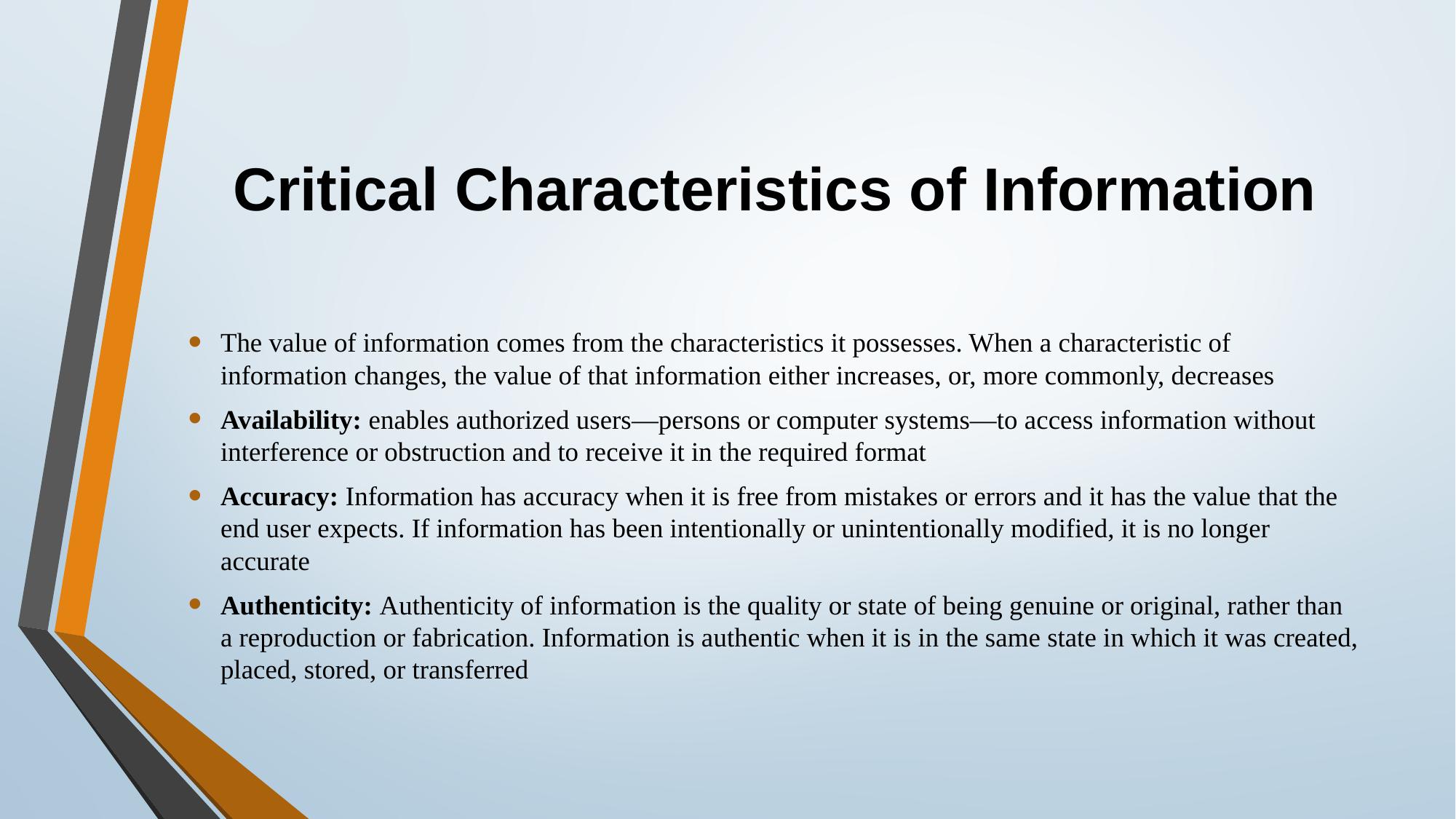

# Critical Characteristics of Information
The value of information comes from the characteristics it possesses. When a characteristic of information changes, the value of that information either increases, or, more commonly, decreases
Availability: enables authorized users—persons or computer systems—to access information without interference or obstruction and to receive it in the required format
Accuracy: Information has accuracy when it is free from mistakes or errors and it has the value that the end user expects. If information has been intentionally or unintentionally modified, it is no longer accurate
Authenticity: Authenticity of information is the quality or state of being genuine or original, rather than a reproduction or fabrication. Information is authentic when it is in the same state in which it was created, placed, stored, or transferred